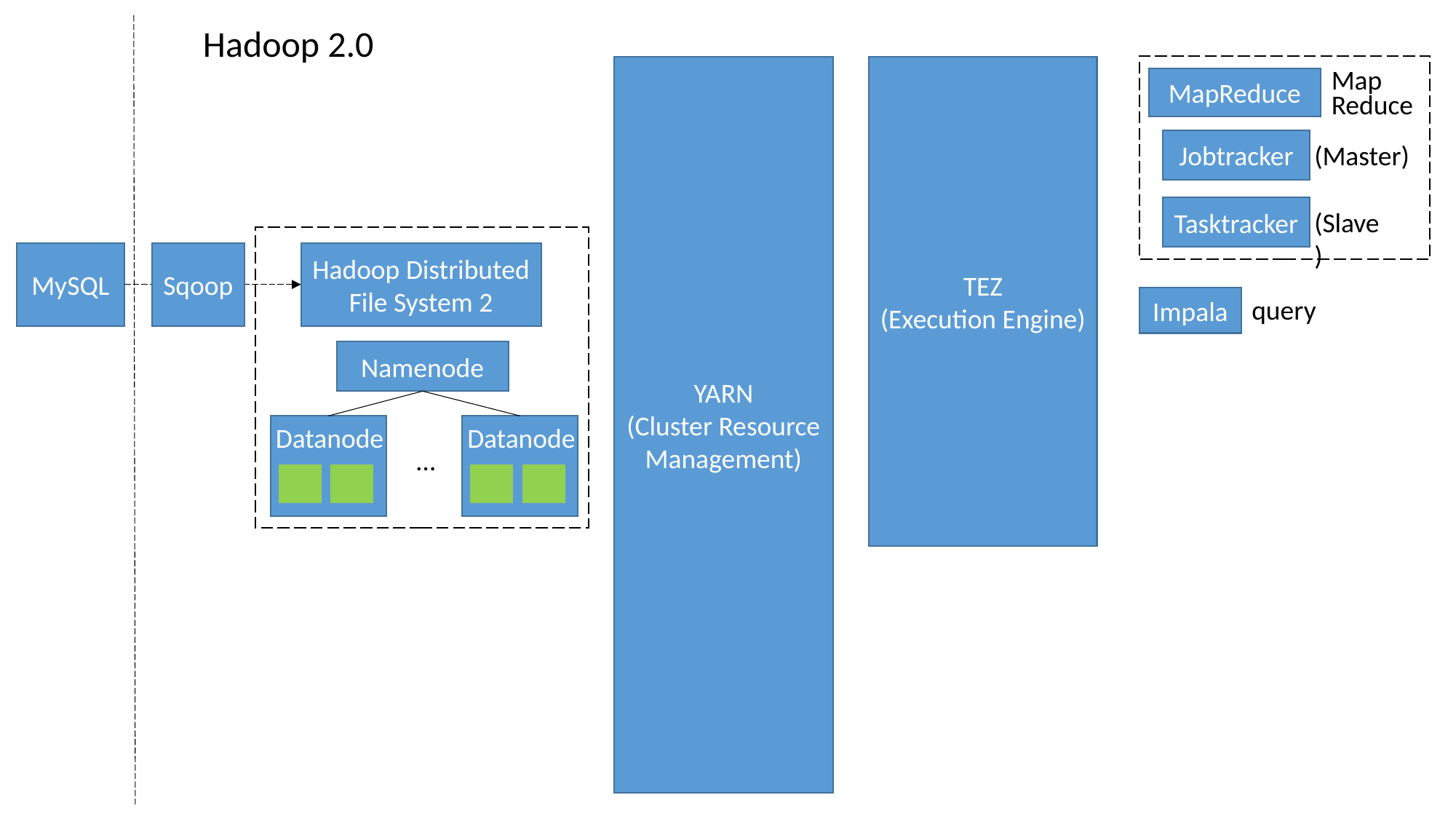

Hadoop 2.0

YARN
(Cluster Resource Management)
TEZ
(Execution Engine)
Map
MapReduce
Reduce
Jobtracker
(Master)
Tasktracker
(Slave)

MySQL
Hadoop Distributed File System 2
Sqoop
query
Impala
Namenode
Datanode

Datanode

…